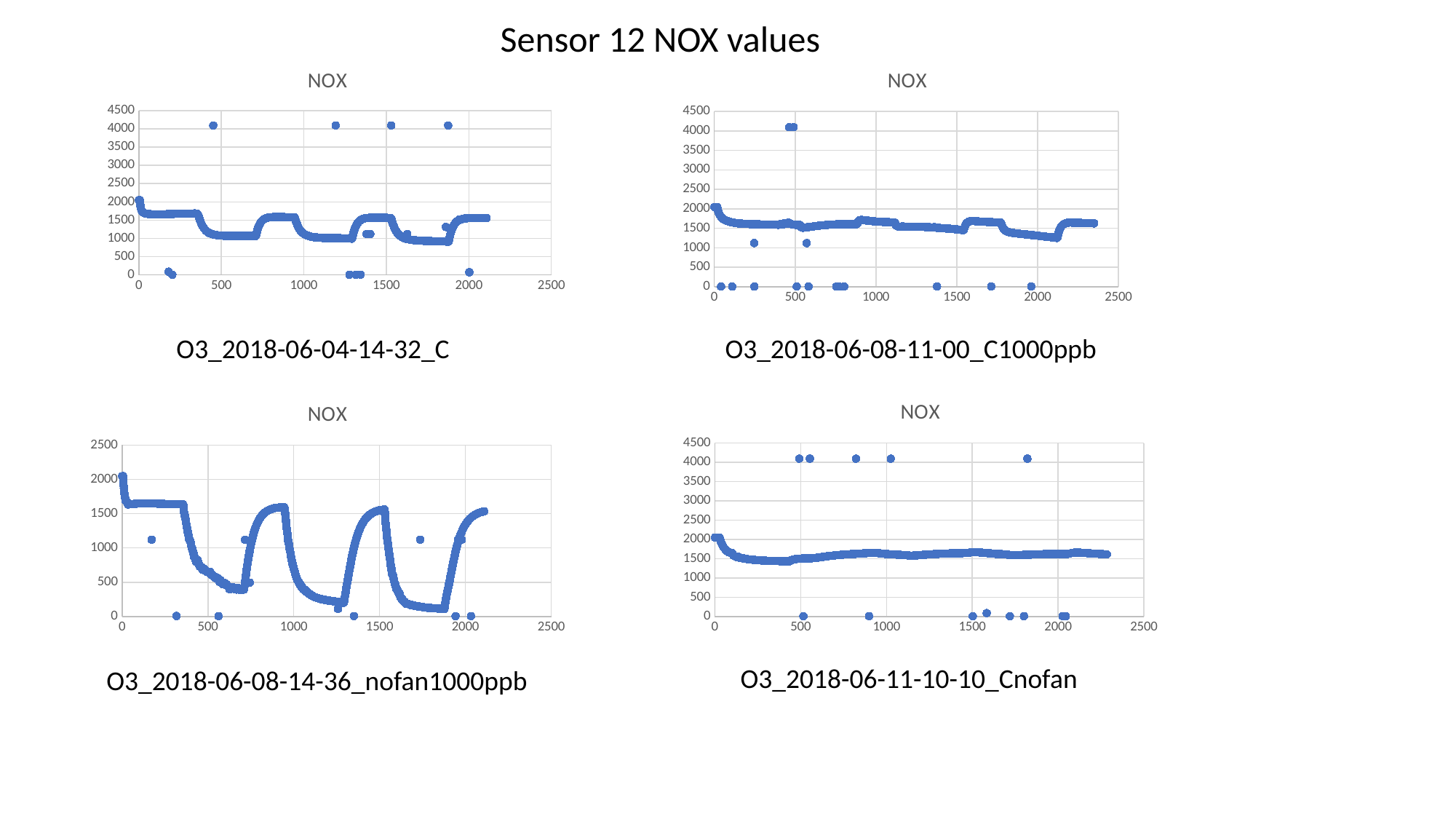

Sensor 12 NOX values

### Chart:

| Category | NOX |
|---|---|

### Chart:

| Category | NOX |
|---|---|
O3_2018-06-04-14-32_C
O3_2018-06-08-11-00_C1000ppb

### Chart:

| Category | NOX |
|---|---|

### Chart:

| Category | NOX |
|---|---|
O3_2018-06-11-10-10_Cnofan
O3_2018-06-08-14-36_nofan1000ppb